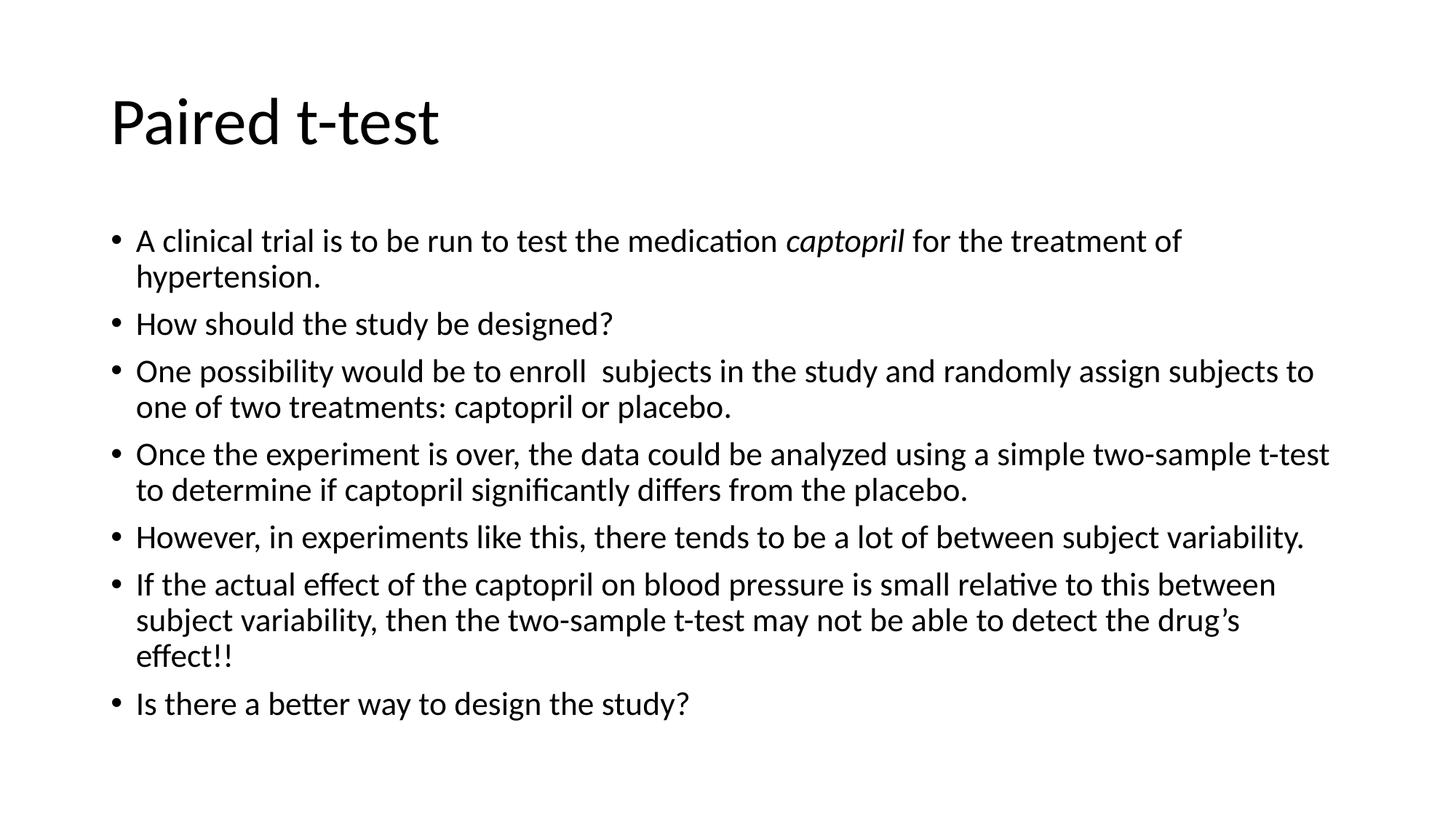

# Paired t-test
A clinical trial is to be run to test the medication captopril for the treatment of hypertension.
How should the study be designed?
One possibility would be to enroll  subjects in the study and randomly assign subjects to one of two treatments: captopril or placebo.
Once the experiment is over, the data could be analyzed using a simple two-sample t-test to determine if captopril significantly differs from the placebo.
However, in experiments like this, there tends to be a lot of between subject variability.
If the actual effect of the captopril on blood pressure is small relative to this between subject variability, then the two-sample t-test may not be able to detect the drug’s effect!!
Is there a better way to design the study?